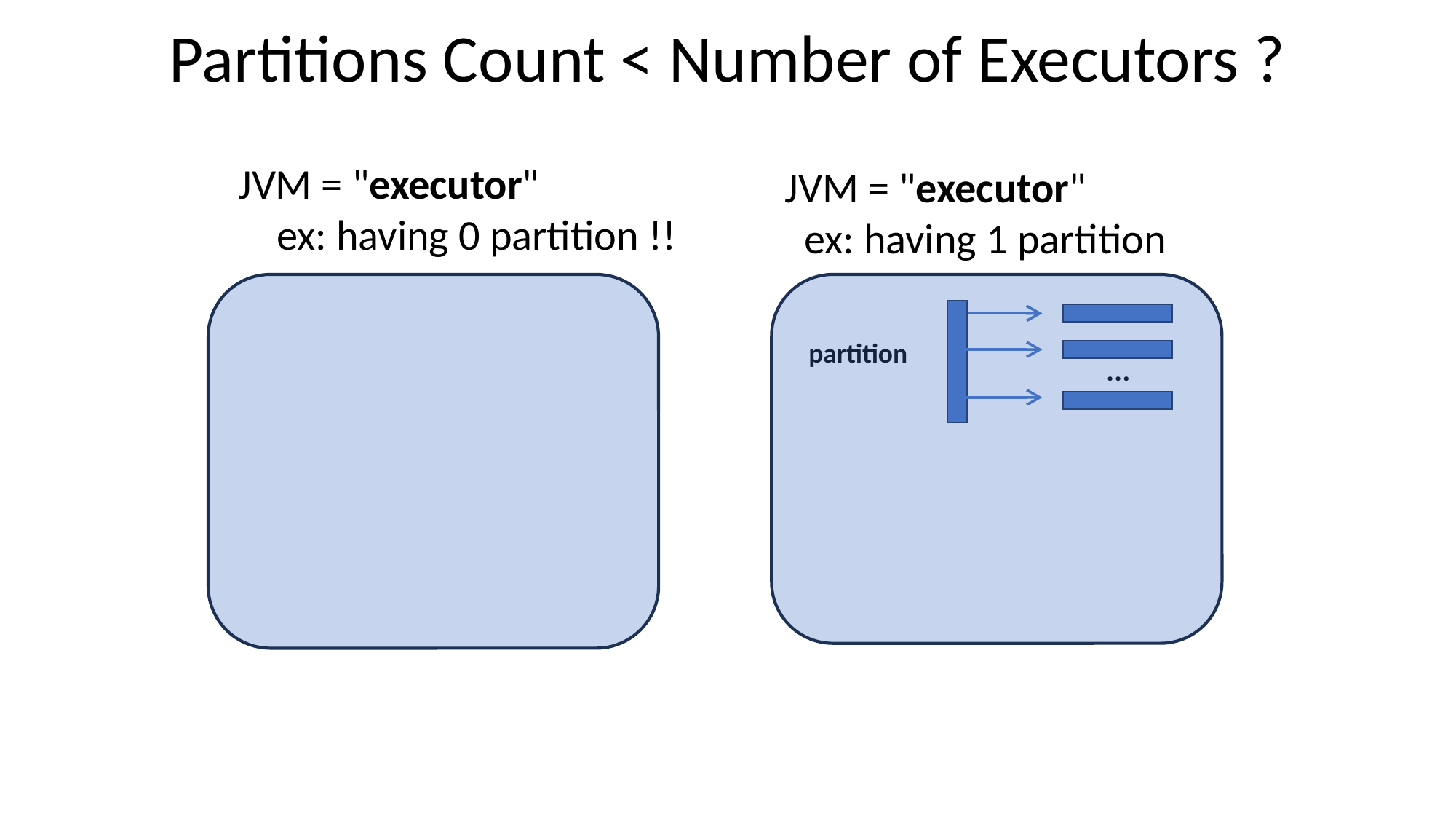

# Partitions Count < Number of Executors ?
JVM = "executor"
    ex: having 0 partition !!
JVM = "executor"
  ex: having 1 partition

...

partition